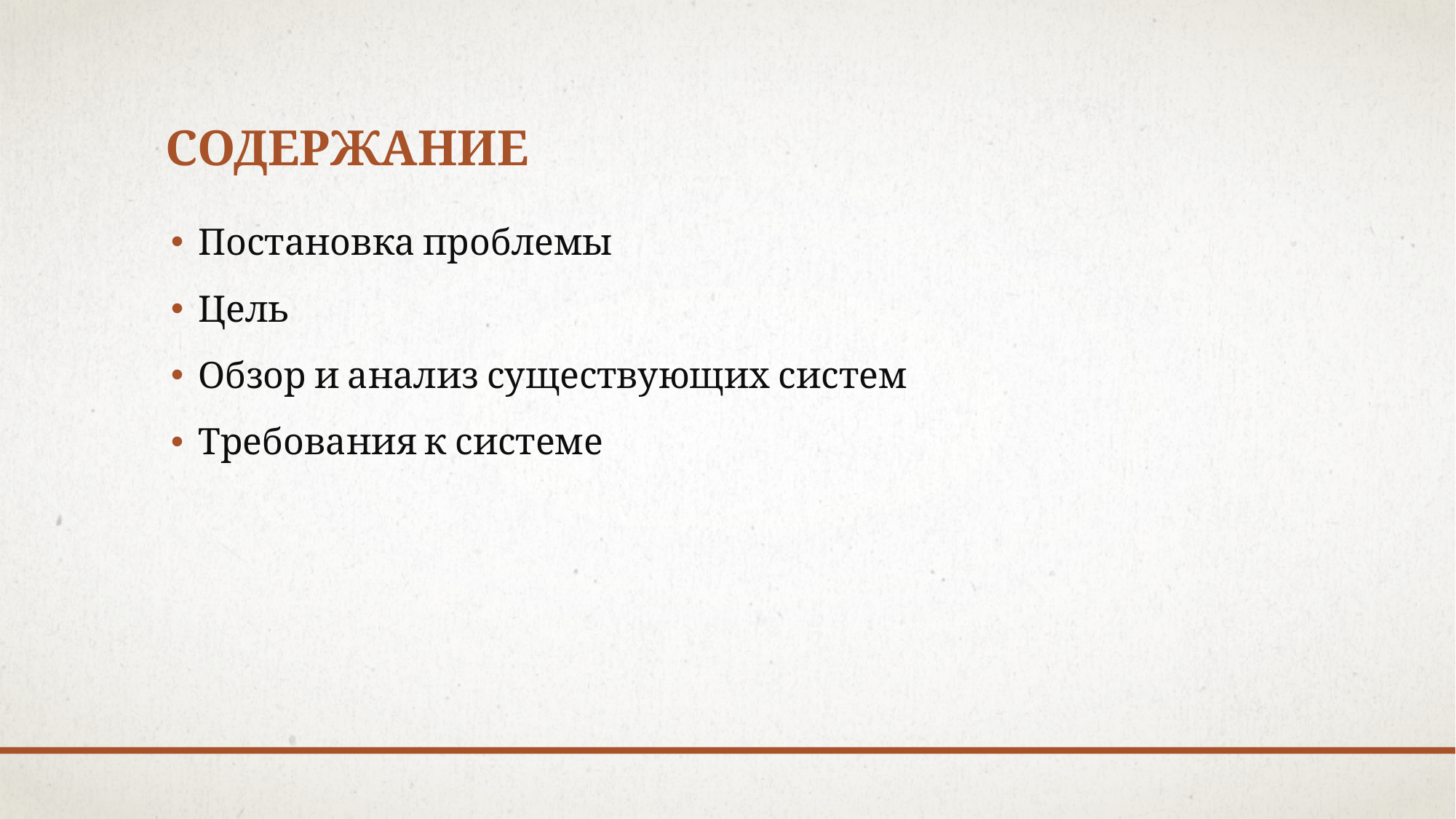

# Содержание
Постановка проблемы
Цель
Обзор и анализ существующих систем
Требования к системе